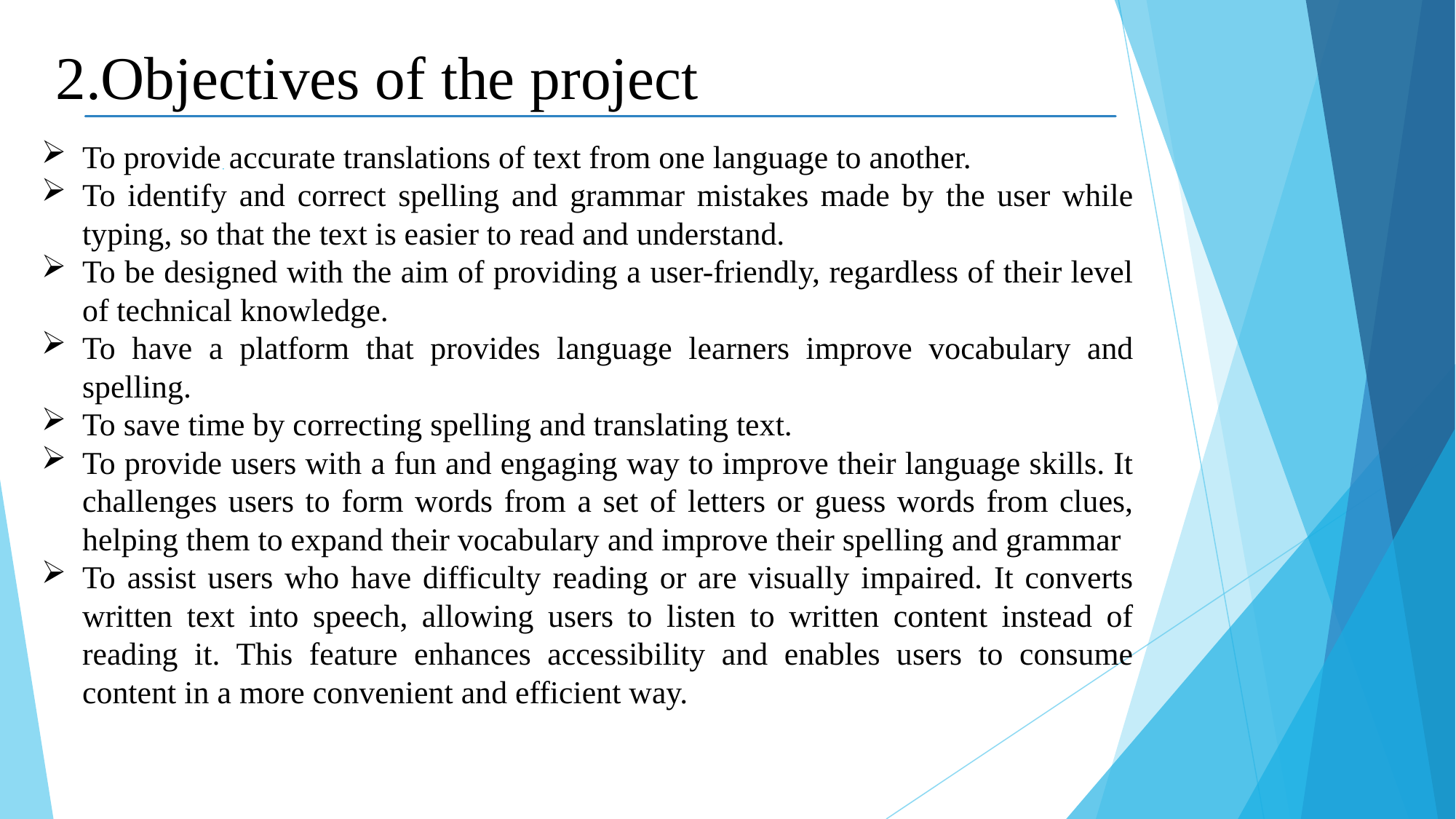

2.Objectives of the project

To provide accurate translations of text from one language to another.
To identify and correct spelling and grammar mistakes made by the user while typing, so that the text is easier to read and understand.
To be designed with the aim of providing a user-friendly, regardless of their level of technical knowledge.
To have a platform that provides language learners improve vocabulary and spelling.
To save time by correcting spelling and translating text.
To provide users with a fun and engaging way to improve their language skills. It challenges users to form words from a set of letters or guess words from clues, helping them to expand their vocabulary and improve their spelling and grammar
To assist users who have difficulty reading or are visually impaired. It converts written text into speech, allowing users to listen to written content instead of reading it. This feature enhances accessibility and enables users to consume content in a more convenient and efficient way.